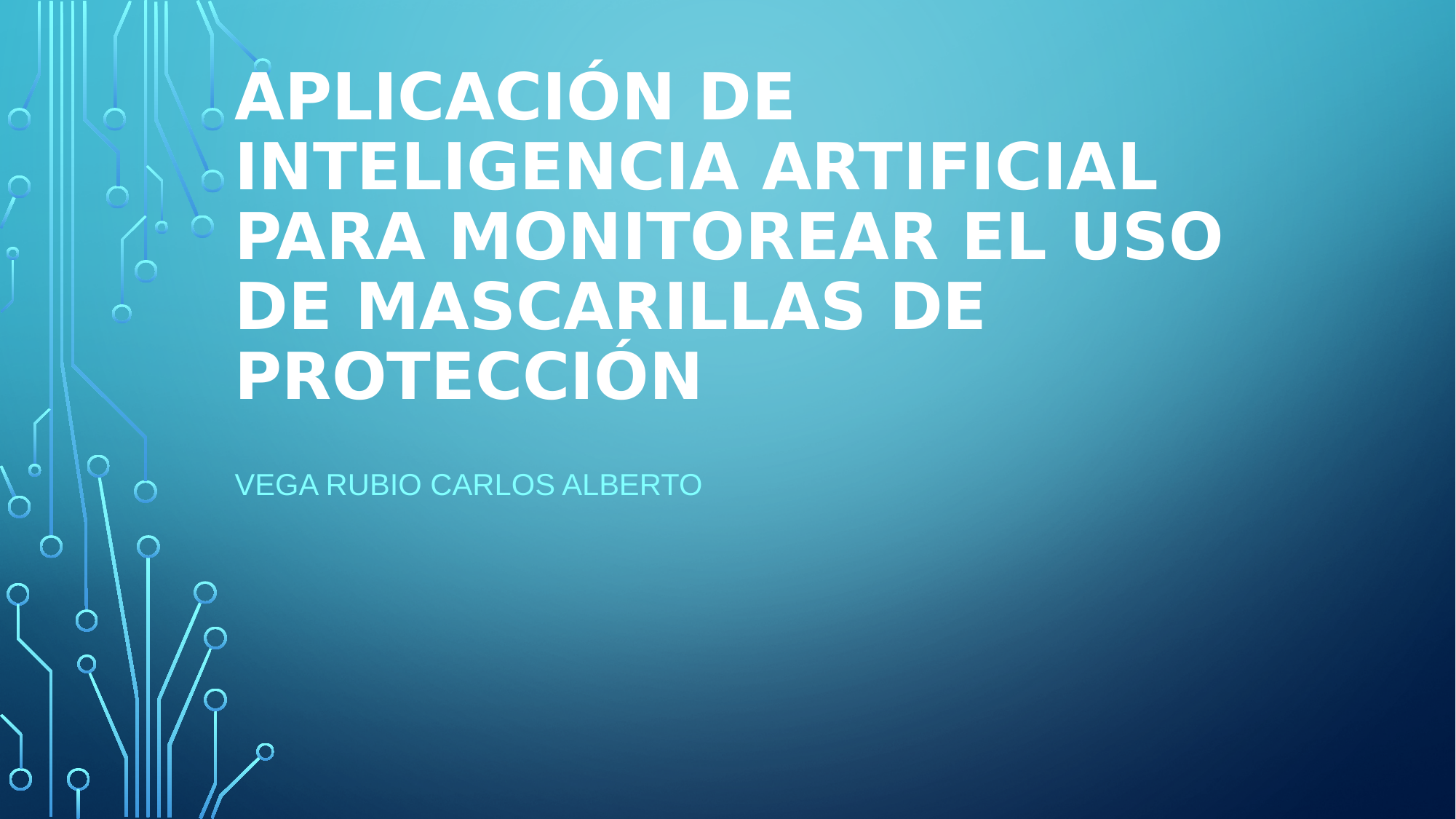

# Aplicación de inteligencia artificial para monitorear el uso de mascarillas de protección
Vega Rubio Carlos Alberto